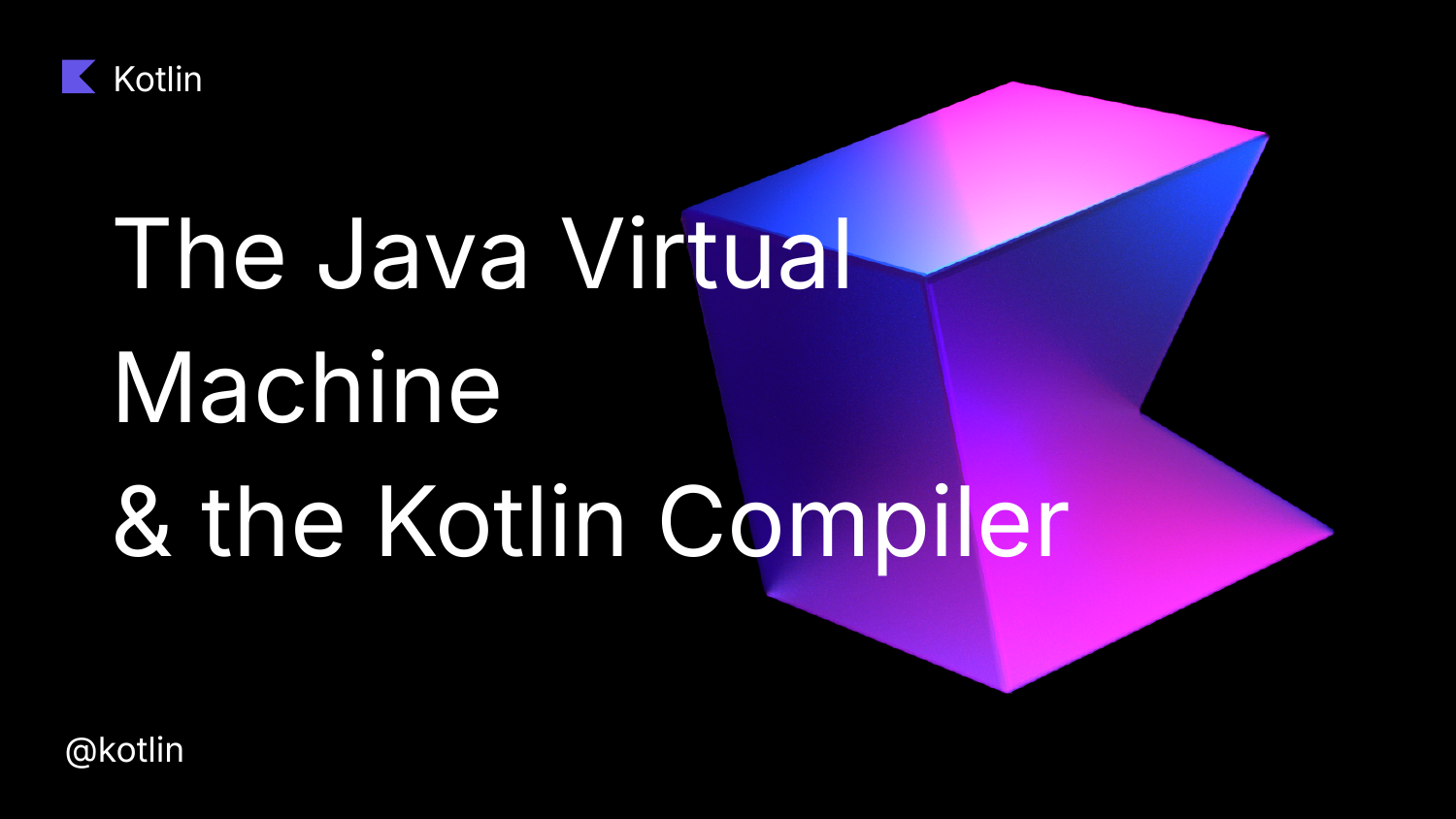

Kotlin

The Java Virtual Machine
& the Kotlin Compiler
@kotlin